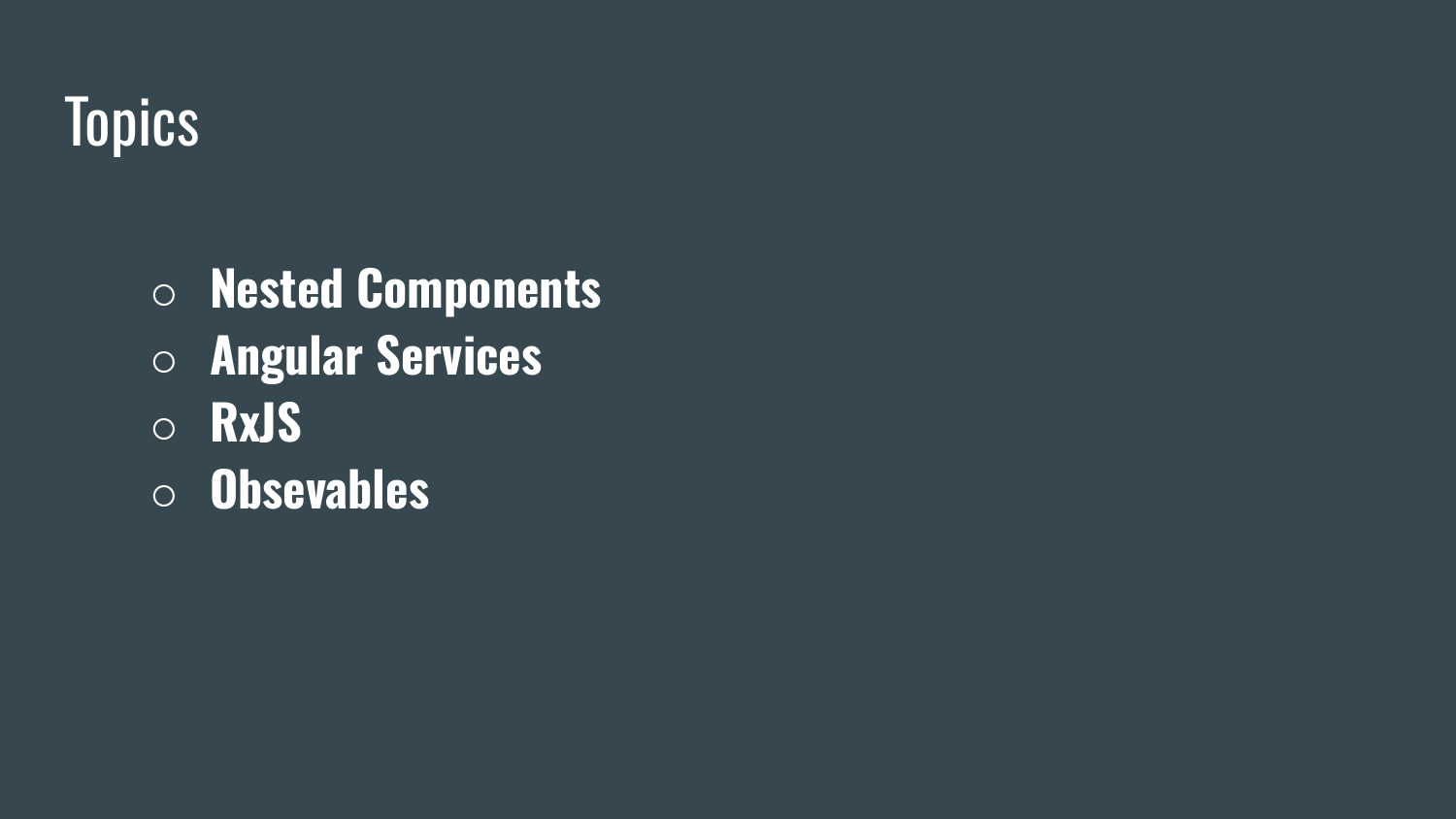

# Topics

Nested Components
Angular Services
RxJS
Obsevables